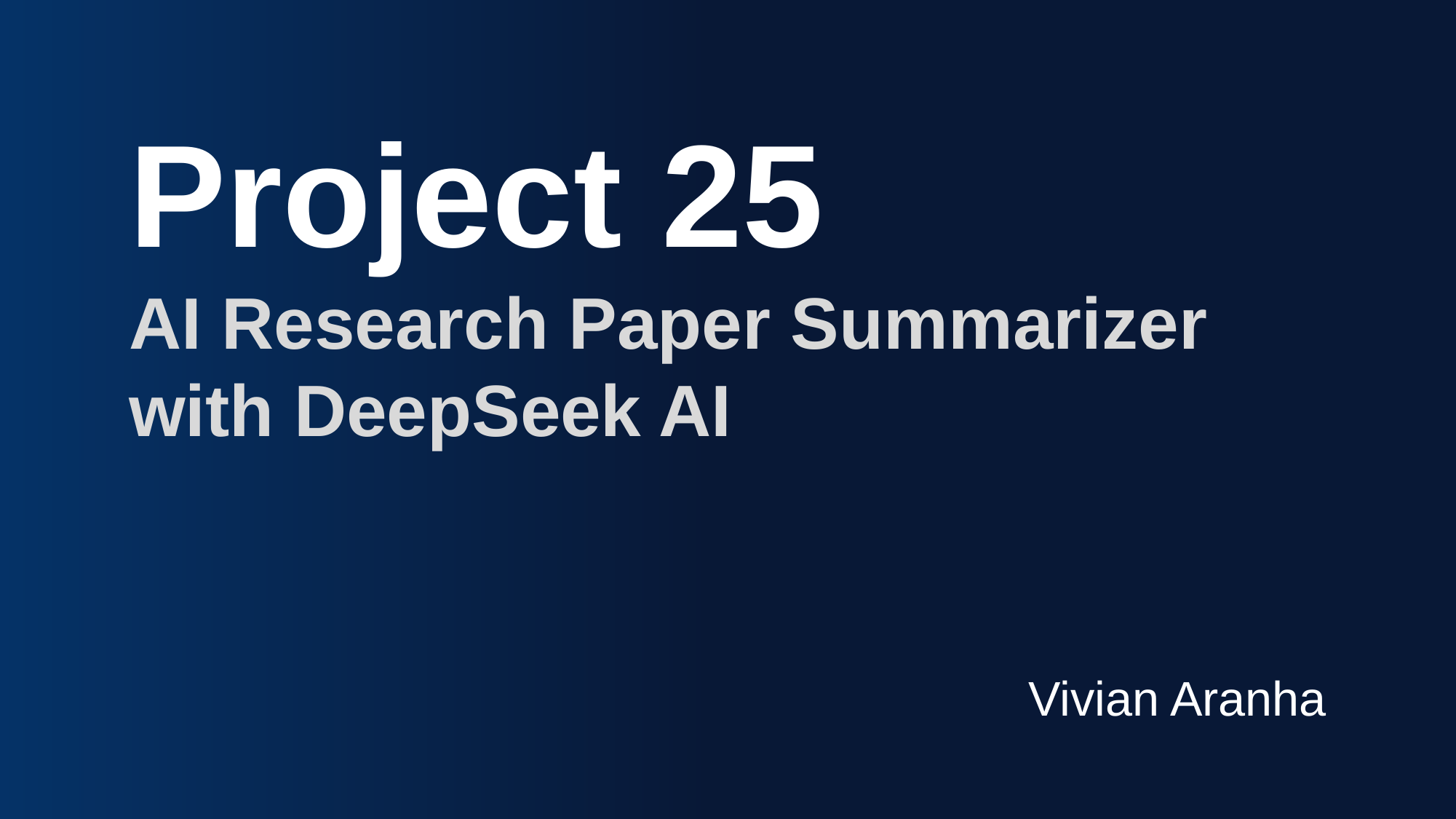

Project 25
AI Research Paper Summarizer with DeepSeek AI
Vivian Aranha